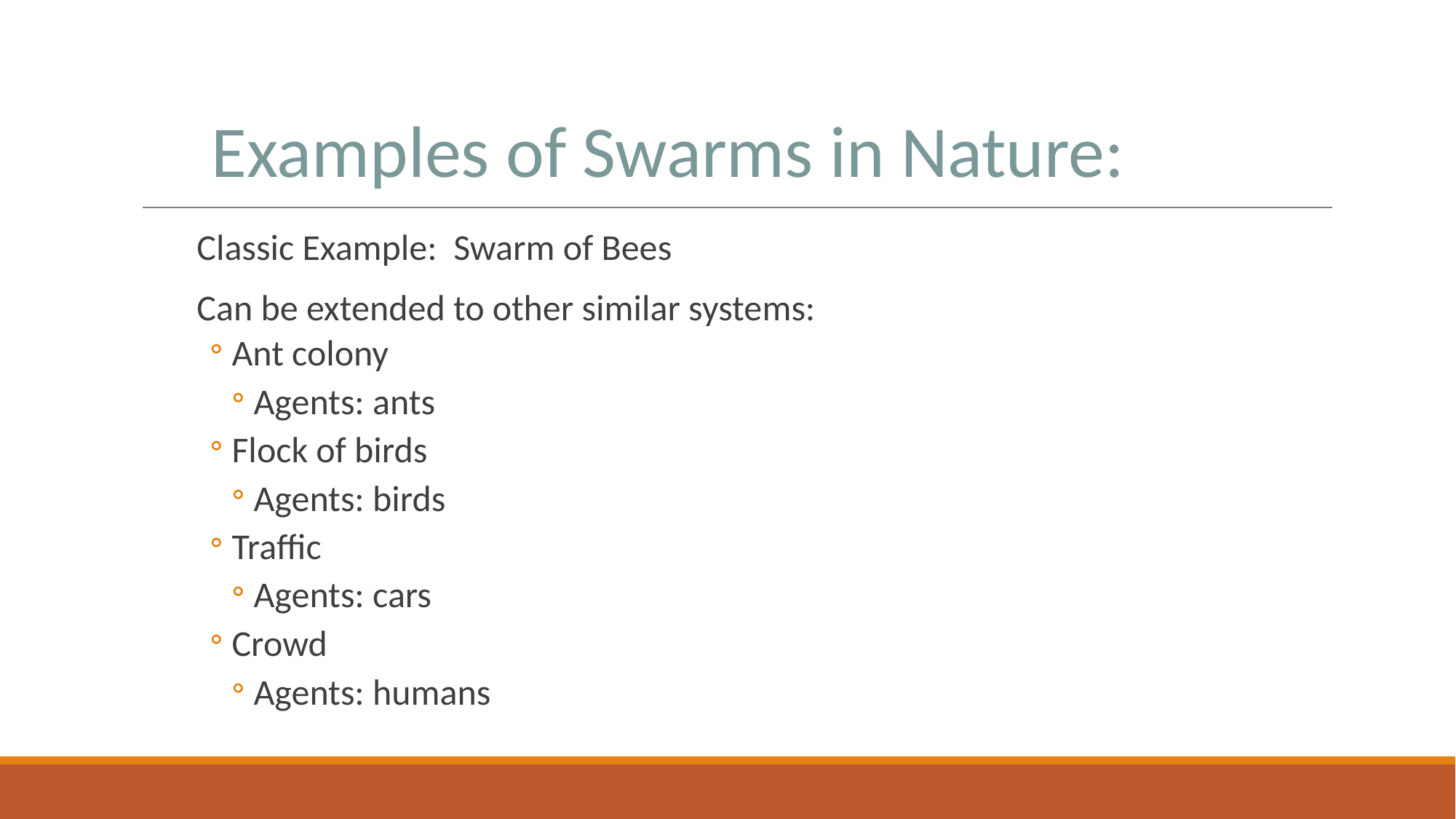

# Examples of Swarms in Nature:
Classic Example:  Swarm of Bees
Can be extended to other similar systems:
Ant colony
Agents: ants
Flock of birds
Agents: birds
Traffic
Agents: cars
Crowd
Agents: humans